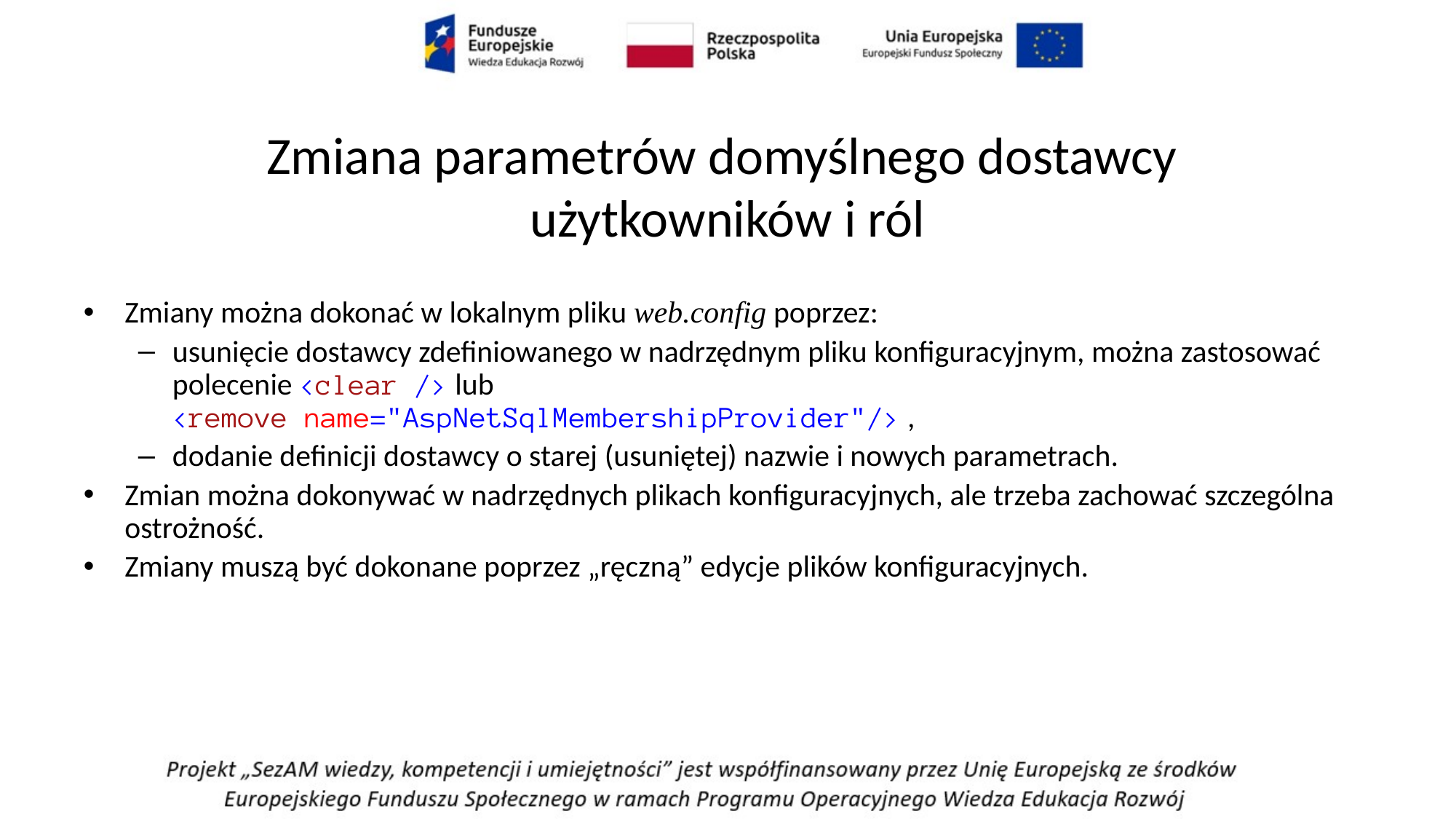

# Zmiana parametrów domyślnego dostawcy użytkowników i ról
Zmiany można dokonać w lokalnym pliku web.config poprzez:
usunięcie dostawcy zdefiniowanego w nadrzędnym pliku konfiguracyjnym, można zastosować polecenie <clear /> lub
<remove name="AspNetSqlMembershipProvider"/> ,
dodanie definicji dostawcy o starej (usuniętej) nazwie i nowych parametrach.
Zmian można dokonywać w nadrzędnych plikach konfiguracyjnych, ale trzeba zachować szczególna ostrożność.
Zmiany muszą być dokonane poprzez „ręczną” edycje plików konfiguracyjnych.